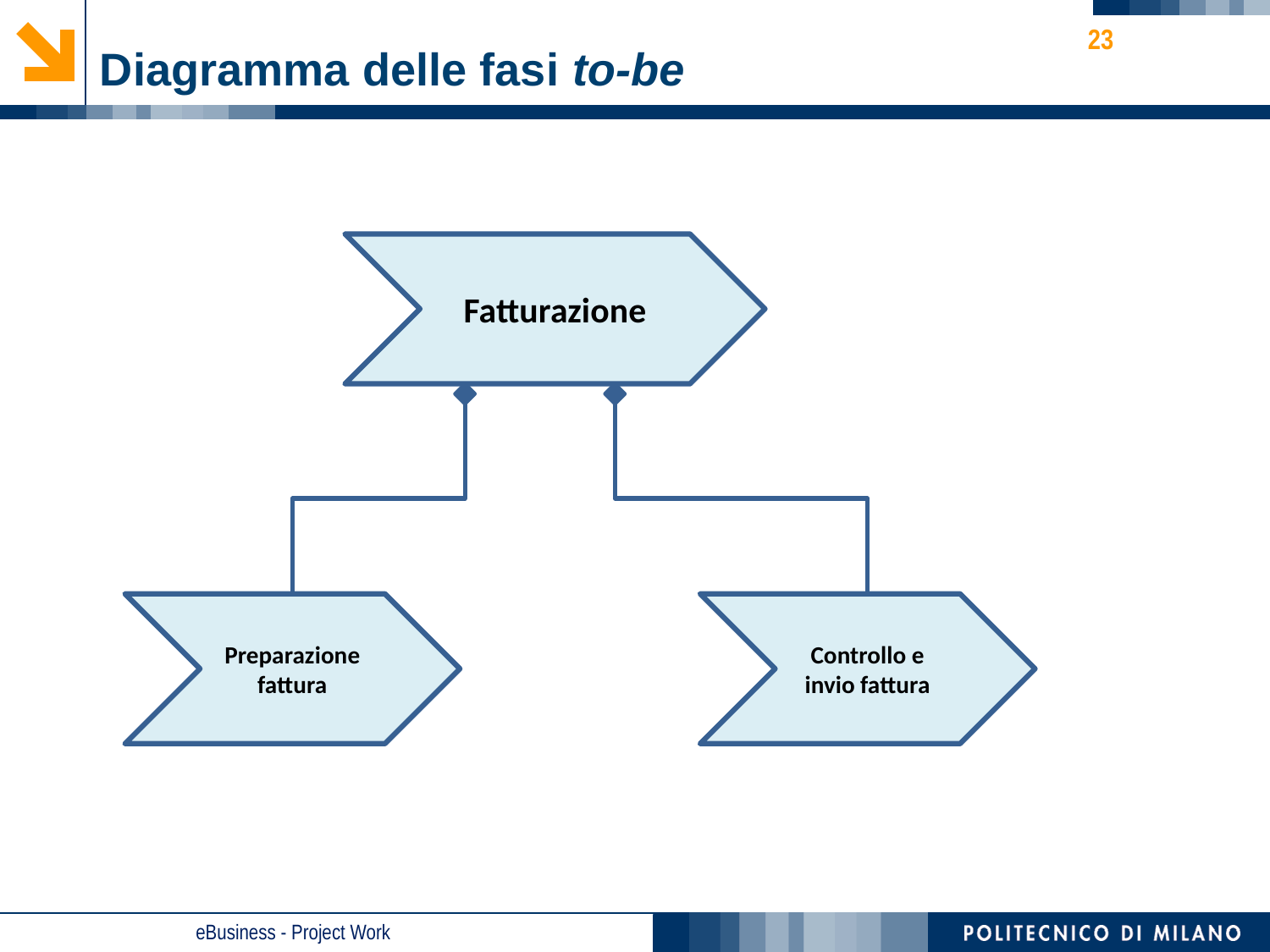

23
# Diagramma delle fasi to-be
Fatturazione

Preparazione fattura
Controllo e invio fattura